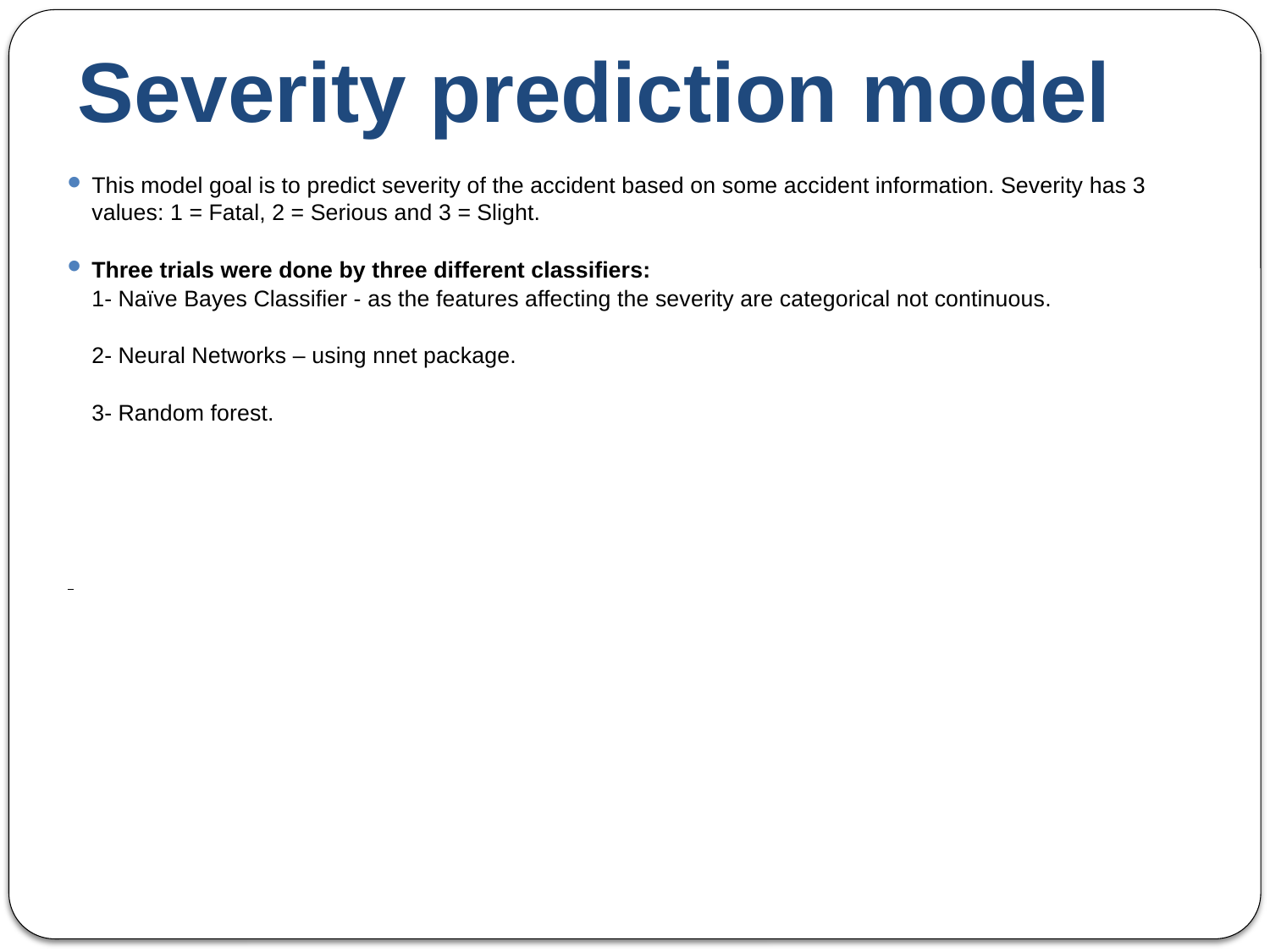

# Severity prediction model

This model goal is to predict severity of the accident based on some accident information. Severity has 3 values: 1 = Fatal, 2 = Serious and 3 = Slight.

Three trials were done by three different classifiers:
	1- Naïve Bayes Classifier - as the features affecting the severity are categorical not continuous.

	2- Neural Networks – using nnet package.

	3- Random forest.